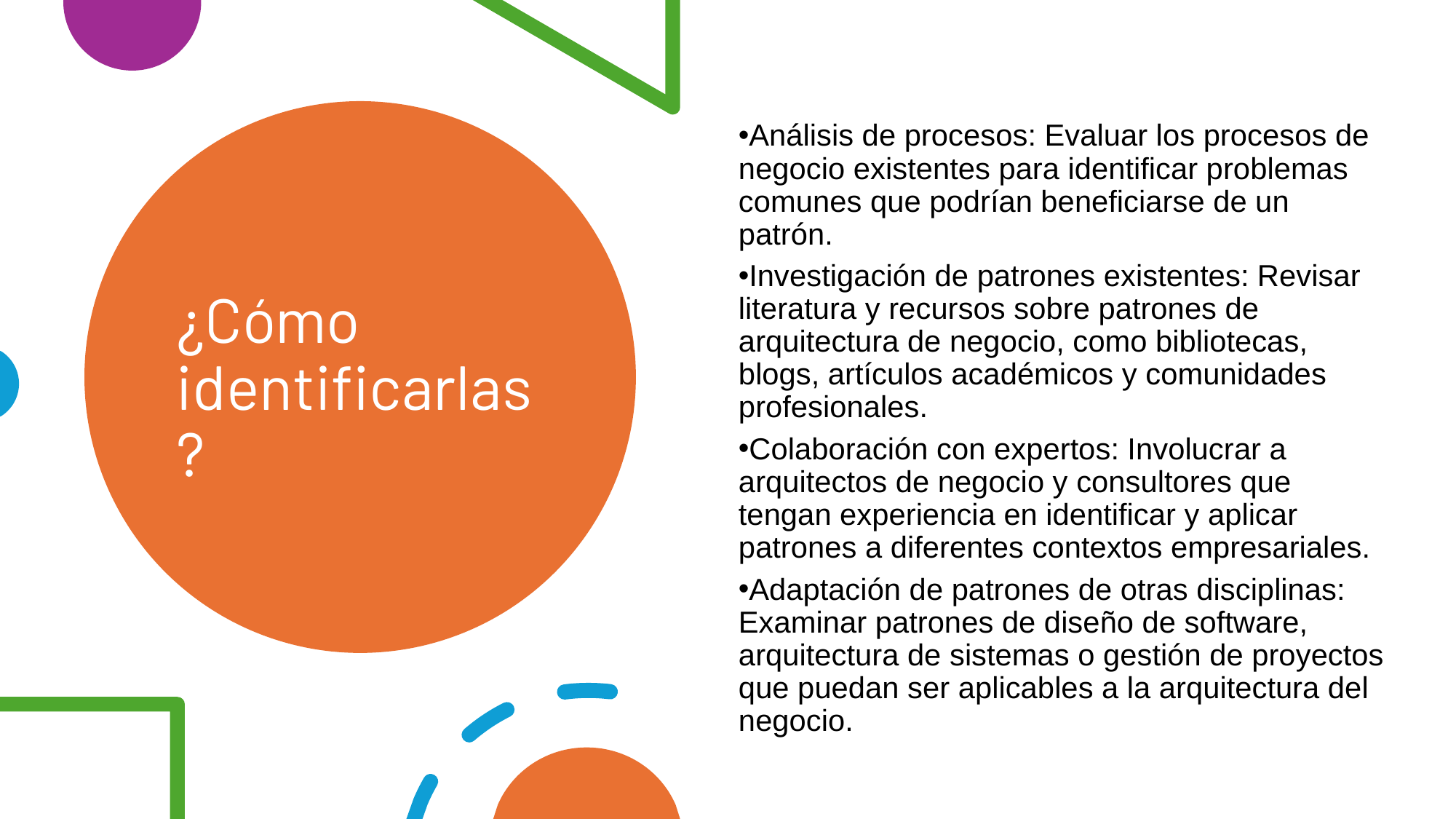

Análisis de procesos: Evaluar los procesos de negocio existentes para identificar problemas comunes que podrían beneficiarse de un patrón.
Investigación de patrones existentes: Revisar literatura y recursos sobre patrones de arquitectura de negocio, como bibliotecas, blogs, artículos académicos y comunidades profesionales.
Colaboración con expertos: Involucrar a arquitectos de negocio y consultores que tengan experiencia en identificar y aplicar patrones a diferentes contextos empresariales.
Adaptación de patrones de otras disciplinas: Examinar patrones de diseño de software, arquitectura de sistemas o gestión de proyectos que puedan ser aplicables a la arquitectura del negocio.
# ¿Cómo identificarlas?